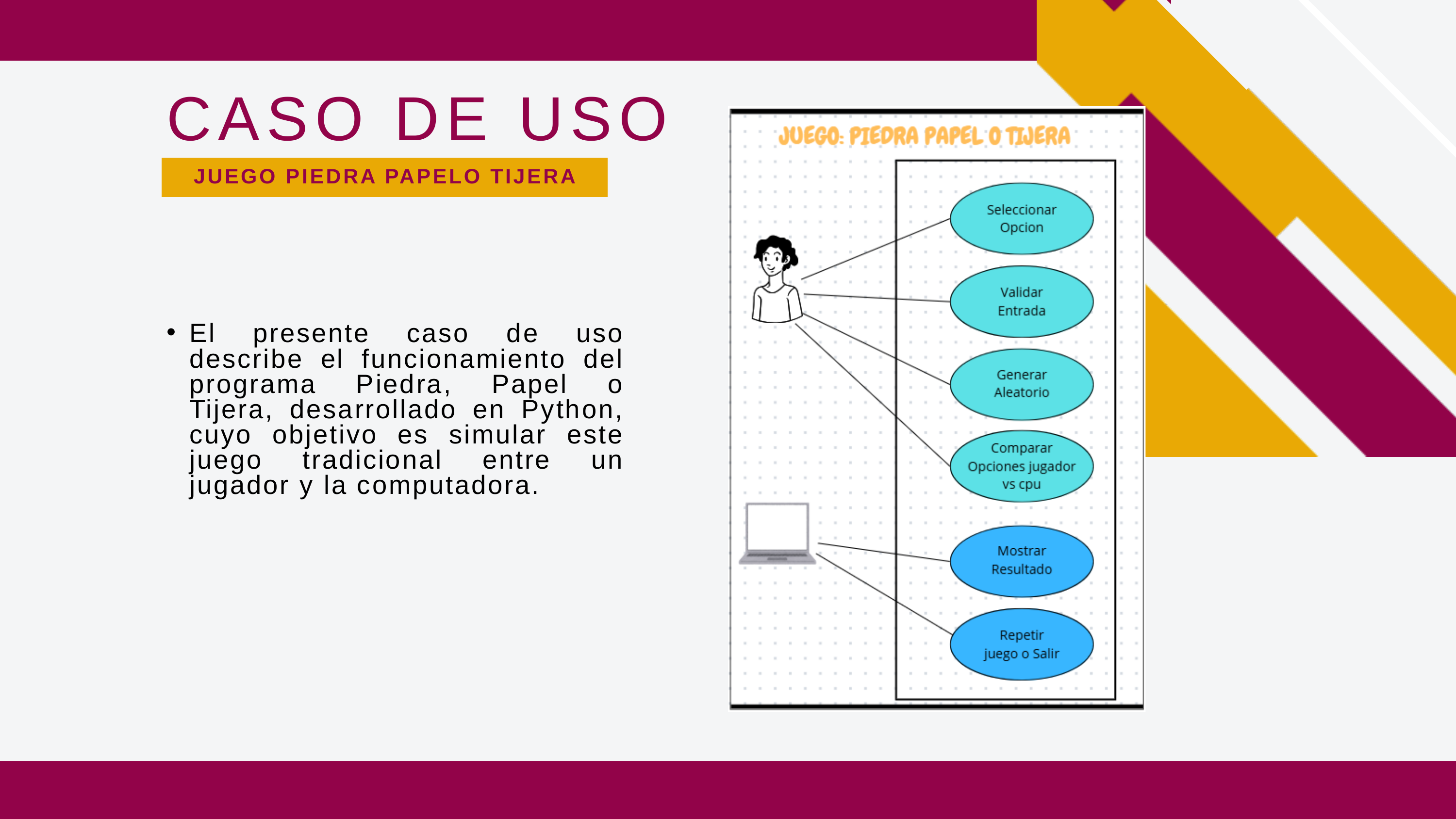

CASO DE USO

JUEGO PIEDRA PAPELO TIJERA
El presente caso de uso describe el funcionamiento del programa Piedra, Papel o Tijera, desarrollado en Python, cuyo objetivo es simular este juego tradicional entre un jugador y la computadora.